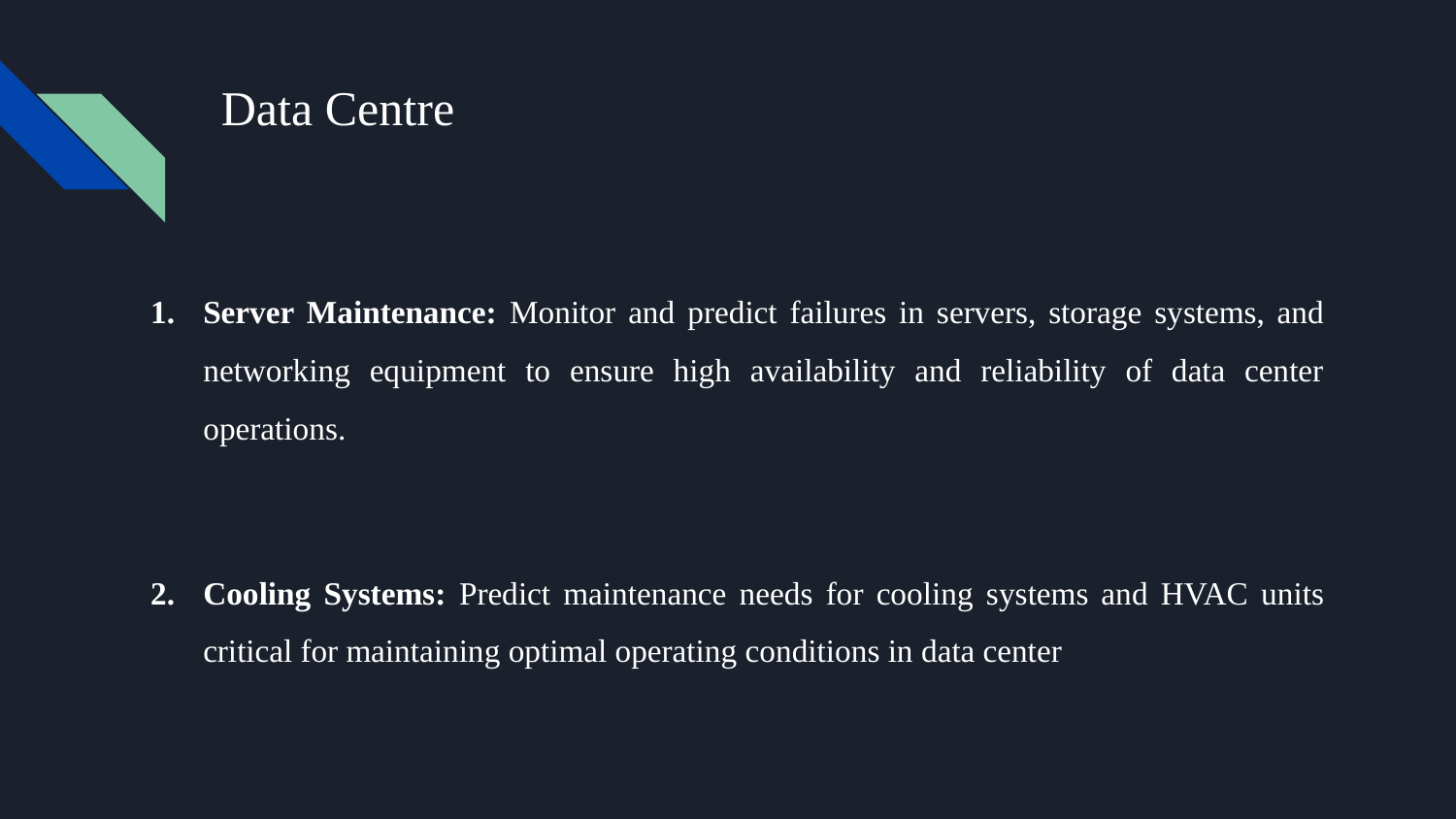

# Data Centre
Server Maintenance: Monitor and predict failures in servers, storage systems, and networking equipment to ensure high availability and reliability of data center operations.

Cooling Systems: Predict maintenance needs for cooling systems and HVAC units critical for maintaining optimal operating conditions in data center